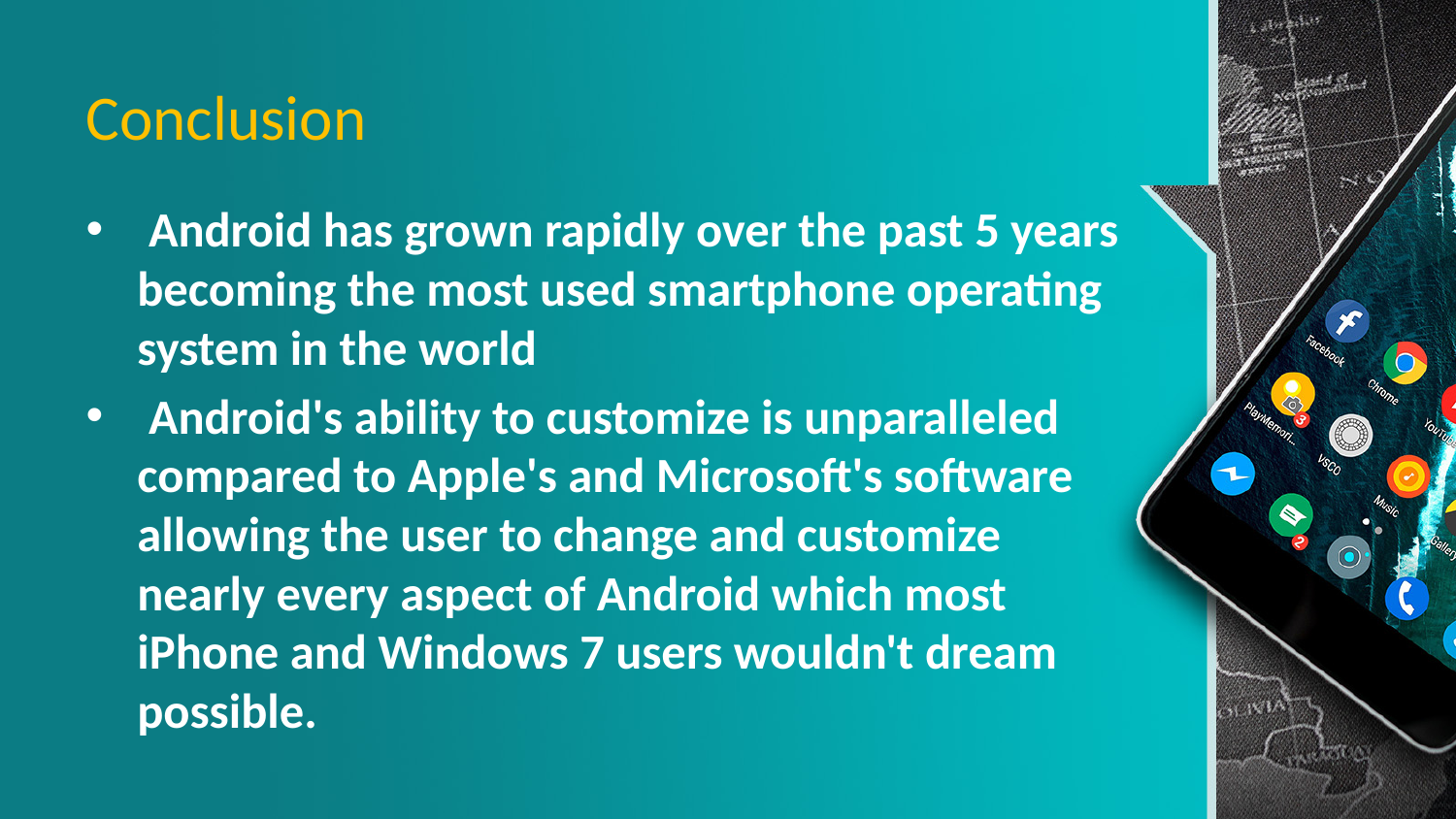

# Conclusion
 Android has grown rapidly over the past 5 years becoming the most used smartphone operating system in the world
 Android's ability to customize is unparalleled compared to Apple's and Microsoft's software allowing the user to change and customize nearly every aspect of Android which most iPhone and Windows 7 users wouldn't dream possible.